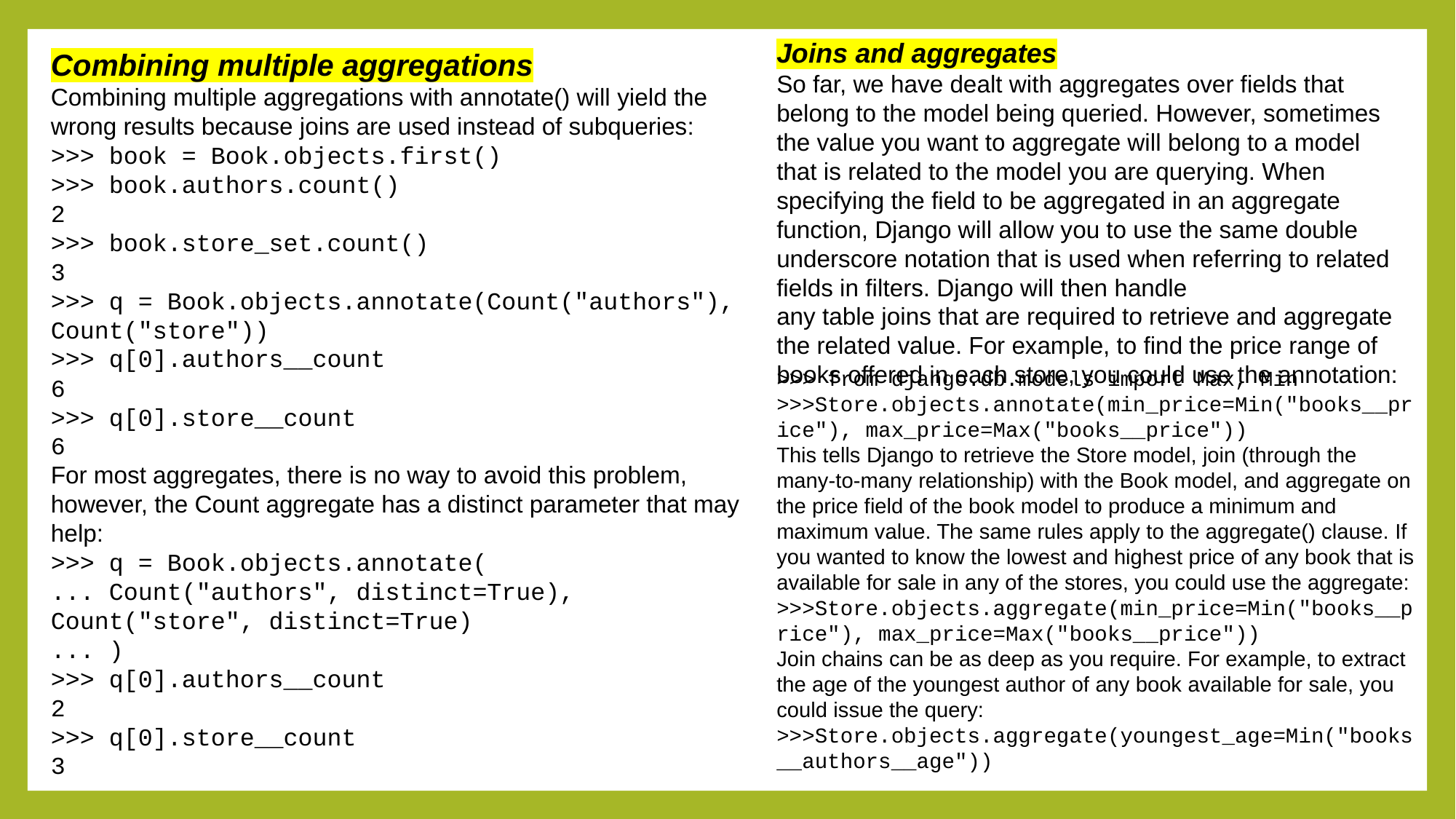

Joins and aggregates
So far, we have dealt with aggregates over fields that belong to the model being queried. However, sometimes the value you want to aggregate will belong to a model that is related to the model you are querying. When specifying the field to be aggregated in an aggregate function, Django will allow you to use the same double underscore notation that is used when referring to related fields in filters. Django will then handle
any table joins that are required to retrieve and aggregate the related value. For example, to find the price range of books offered in each store, you could use the annotation:
Combining multiple aggregations
Combining multiple aggregations with annotate() will yield the wrong results because joins are used instead of subqueries:
>>> book = Book.objects.first()
>>> book.authors.count()
2
>>> book.store_set.count()
3
>>> q = Book.objects.annotate(Count("authors"), Count("store"))
>>> q[0].authors__count
6
>>> q[0].store__count
6
For most aggregates, there is no way to avoid this problem, however, the Count aggregate has a distinct parameter that may help:
>>> q = Book.objects.annotate(
... Count("authors", distinct=True), Count("store", distinct=True)
... )
>>> q[0].authors__count
2
>>> q[0].store__count
3
>>> from django.db.models import Max, Min
>>>Store.objects.annotate(min_price=Min("books__price"), max_price=Max("books__price"))
This tells Django to retrieve the Store model, join (through the many-to-many relationship) with the Book model, and aggregate on the price field of the book model to produce a minimum and maximum value. The same rules apply to the aggregate() clause. If you wanted to know the lowest and highest price of any book that is available for sale in any of the stores, you could use the aggregate:
>>>Store.objects.aggregate(min_price=Min("books__price"), max_price=Max("books__price"))
Join chains can be as deep as you require. For example, to extract the age of the youngest author of any book available for sale, you could issue the query:
>>>Store.objects.aggregate(youngest_age=Min("books__authors__age"))